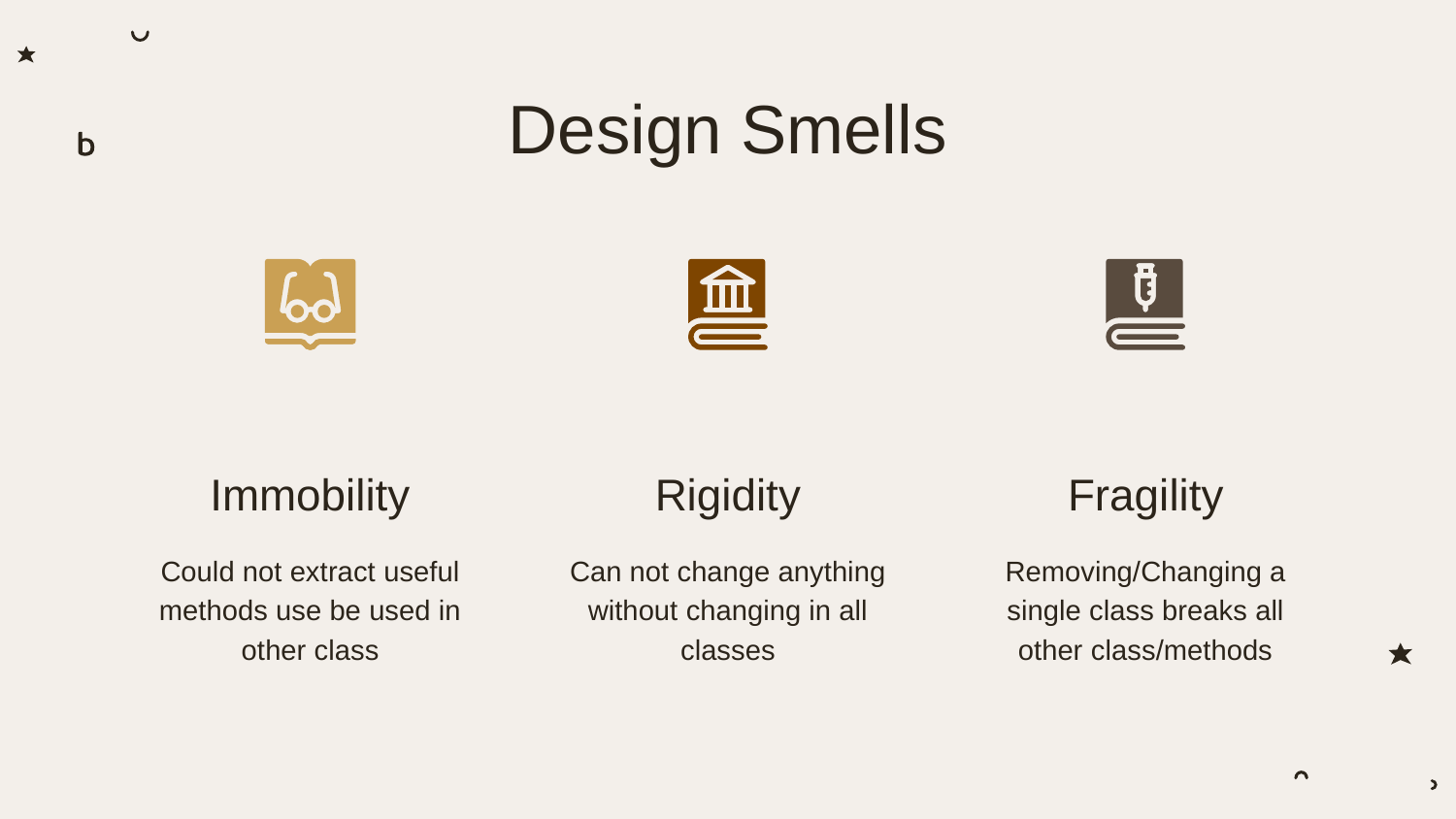

# Design Smells

Immobility
Rigidity
Fragility
Could not extract useful methods use be used in other class
Can not change anything without changing in all classes
Removing/Changing a single class breaks all other class/methods